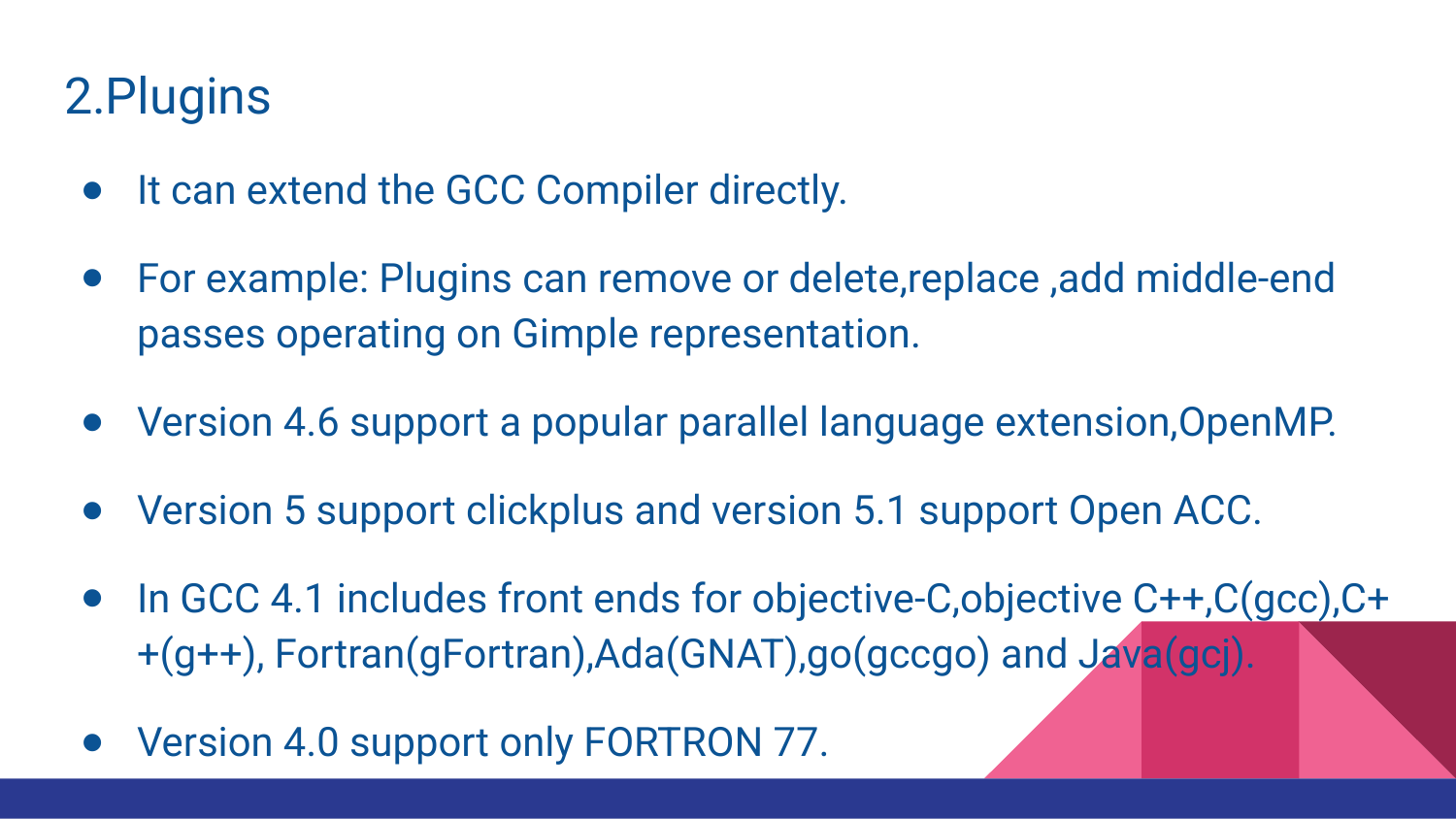

2.Plugins
It can extend the GCC Compiler directly.
For example: Plugins can remove or delete,replace ,add middle-end passes operating on Gimple representation.
Version 4.6 support a popular parallel language extension,OpenMP.
Version 5 support clickplus and version 5.1 support Open ACC.
In GCC 4.1 includes front ends for objective-C,objective C++,C(gcc),C++(g++), Fortran(gFortran),Ada(GNAT),go(gccgo) and Java(gcj).
Version 4.0 support only FORTRON 77.